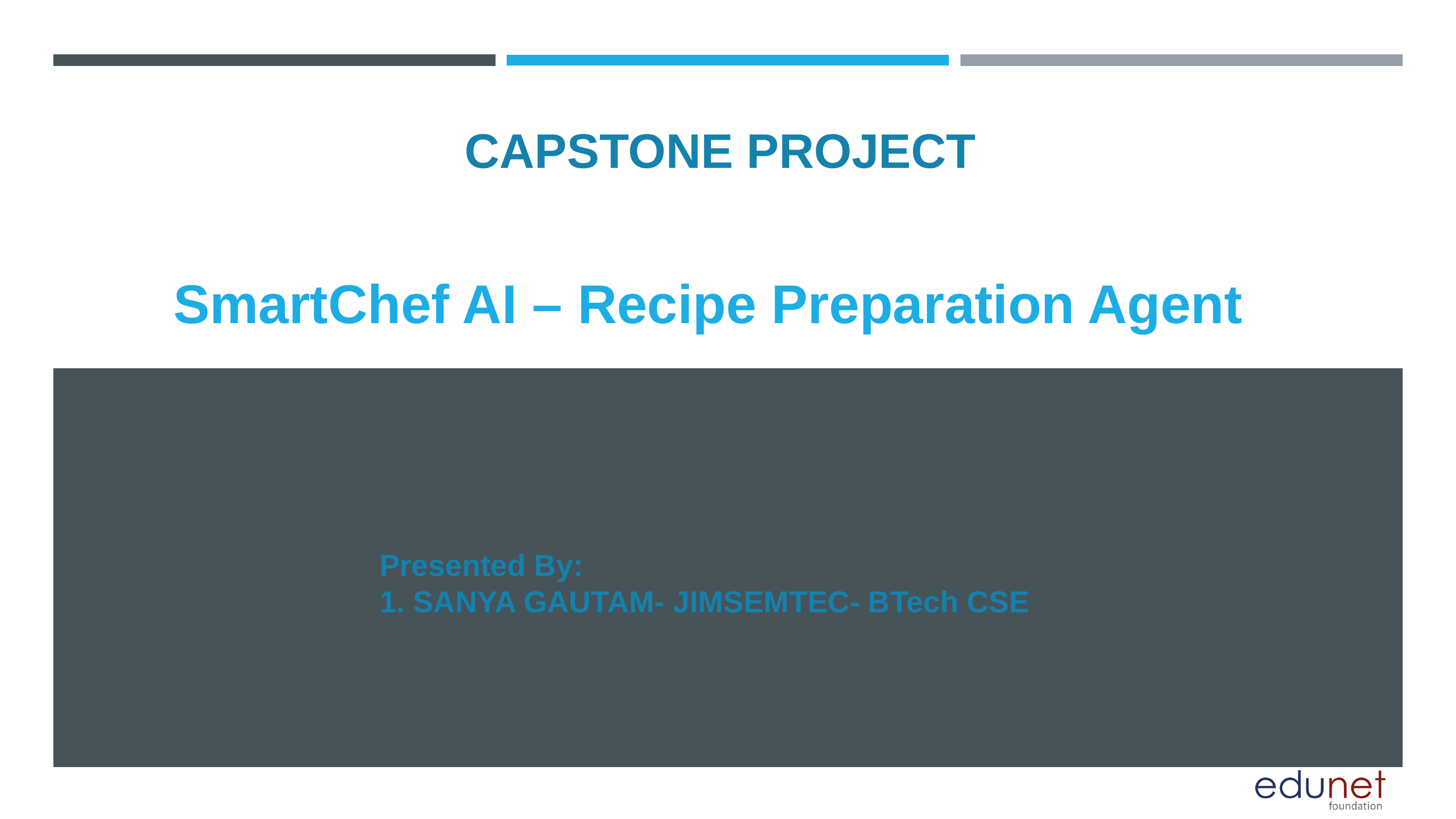

CAPSTONE PROJECT

SmartChef AI – Recipe Preparation Agent

Presented By:
1. SANYA GAUTAM- JIMSEMTEC- BTech CSE